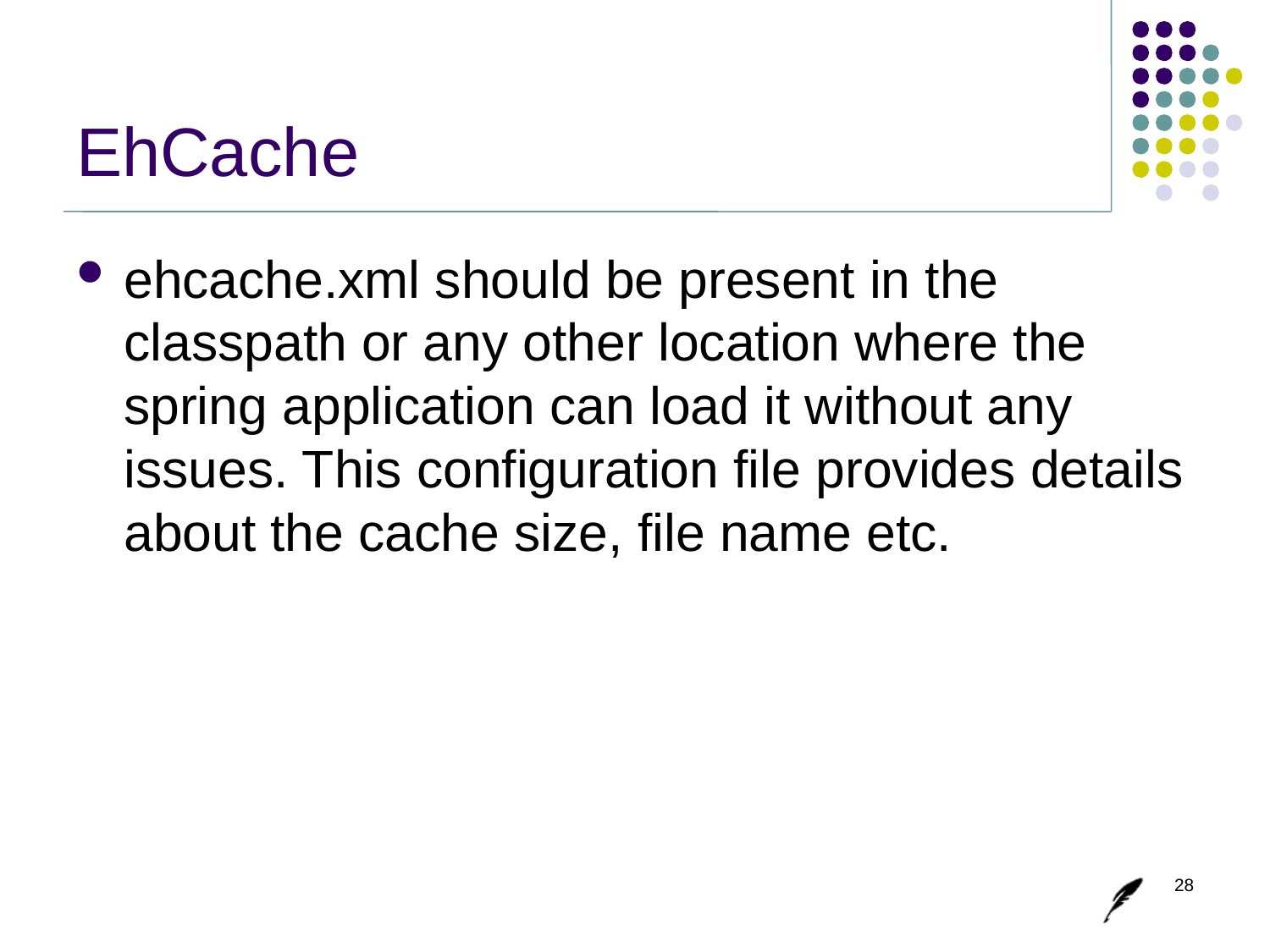

# EhCache
ehcache.xml should be present in the classpath or any other location where the spring application can load it without any issues. This configuration file provides details about the cache size, file name etc.
28